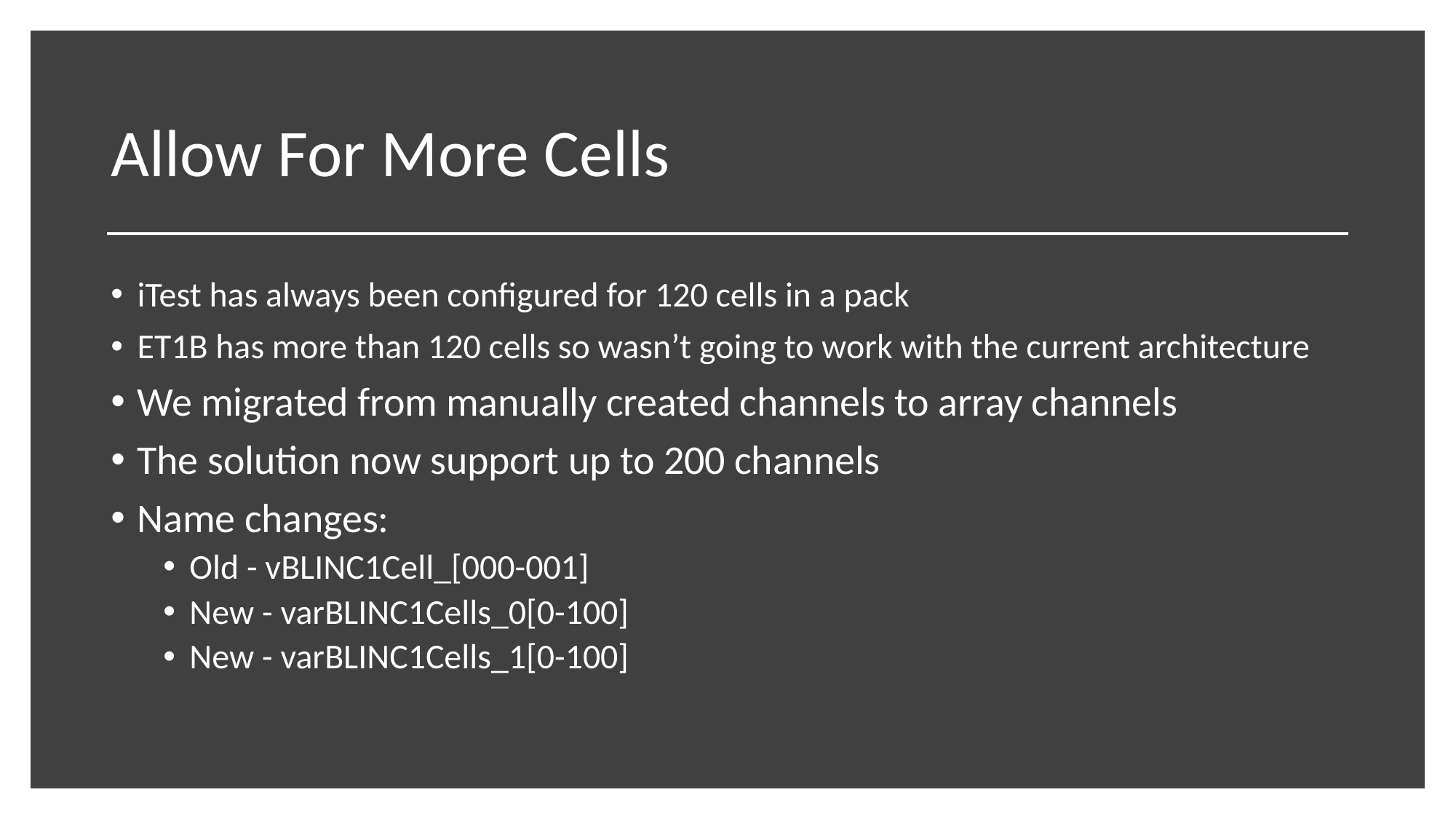

# Allow For More Cells
iTest has always been configured for 120 cells in a pack
ET1B has more than 120 cells so wasn’t going to work with the current architecture
We migrated from manually created channels to array channels
The solution now support up to 200 channels
Name changes:
Old - vBLINC1Cell_[000-001]
New - varBLINC1Cells_0[0-100]
New - varBLINC1Cells_1[0-100]